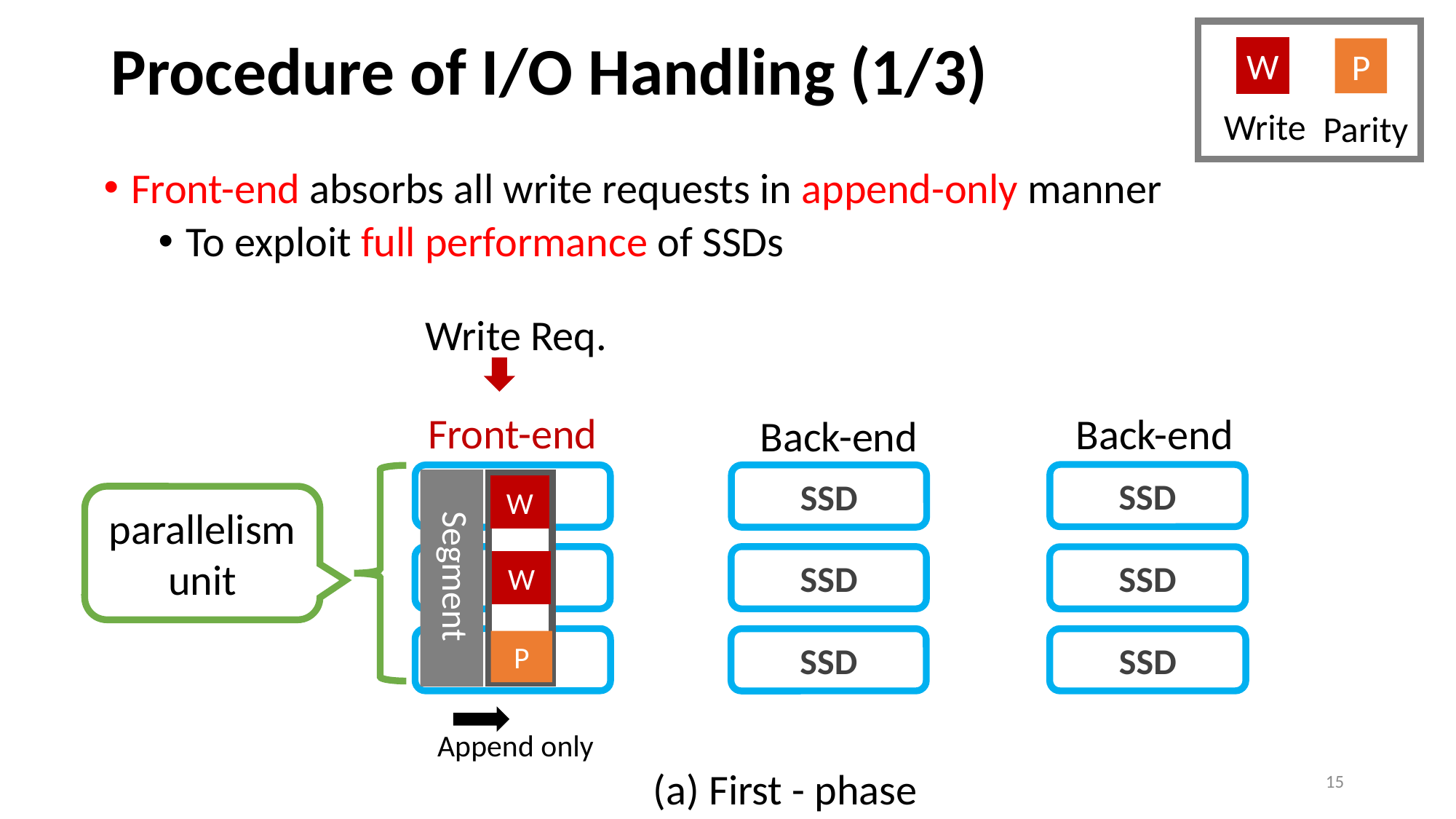

# Procedure of I/O Handling (1/3)

Parity
W
P
Write

Front-end absorbs all write requests in append-only manner
To exploit full performance of SSDs
Write Req.

Front-end
Back-end
Back-end
SSD
SSD

W
parallelism unit
SSD

SSD
Segment
W

SSD
SSD
P

Append only
(a) First - phase
15